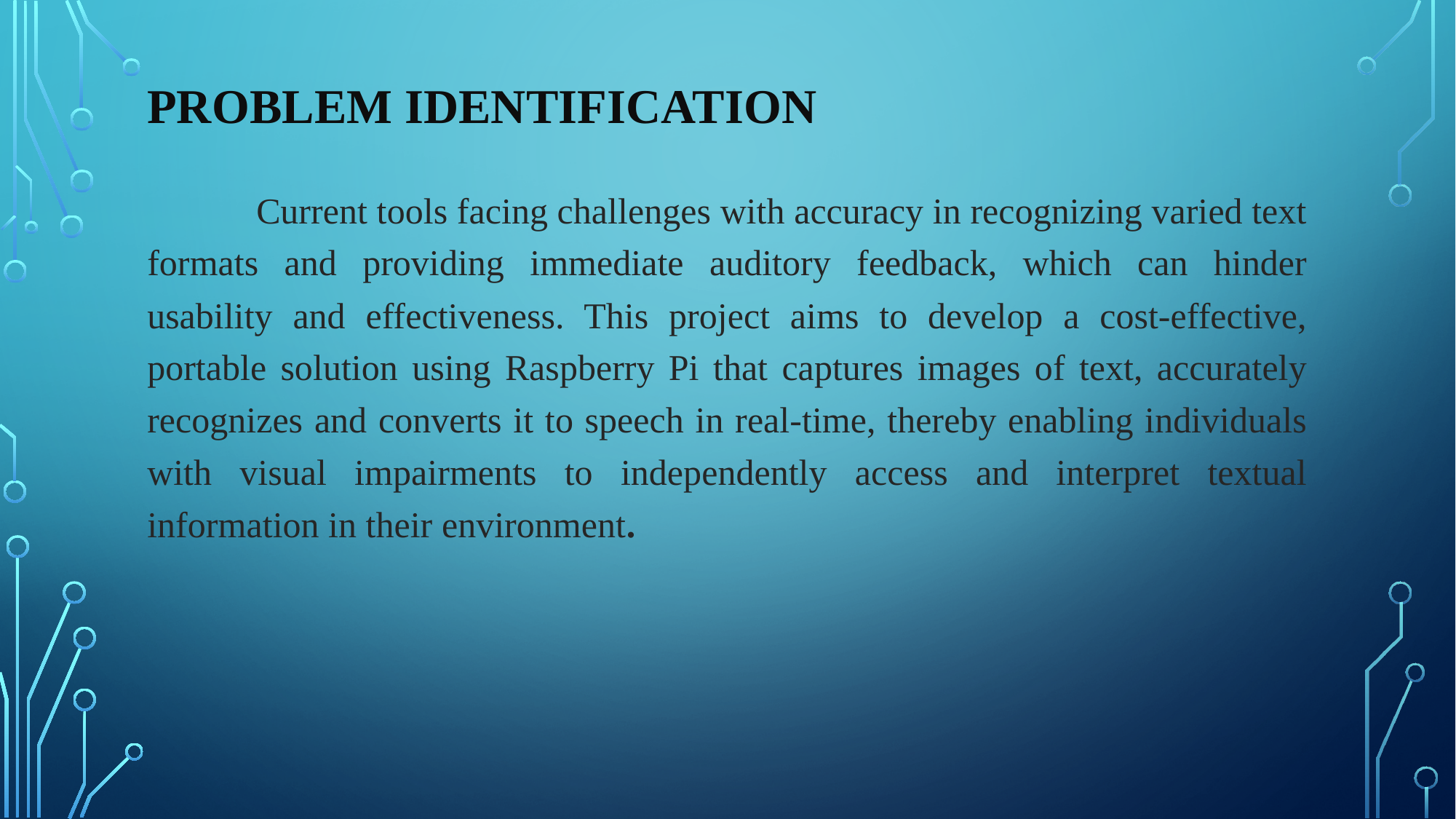

# Problem identification
	Current tools facing challenges with accuracy in recognizing varied text formats and providing immediate auditory feedback, which can hinder usability and effectiveness. This project aims to develop a cost-effective, portable solution using Raspberry Pi that captures images of text, accurately recognizes and converts it to speech in real-time, thereby enabling individuals with visual impairments to independently access and interpret textual information in their environment.